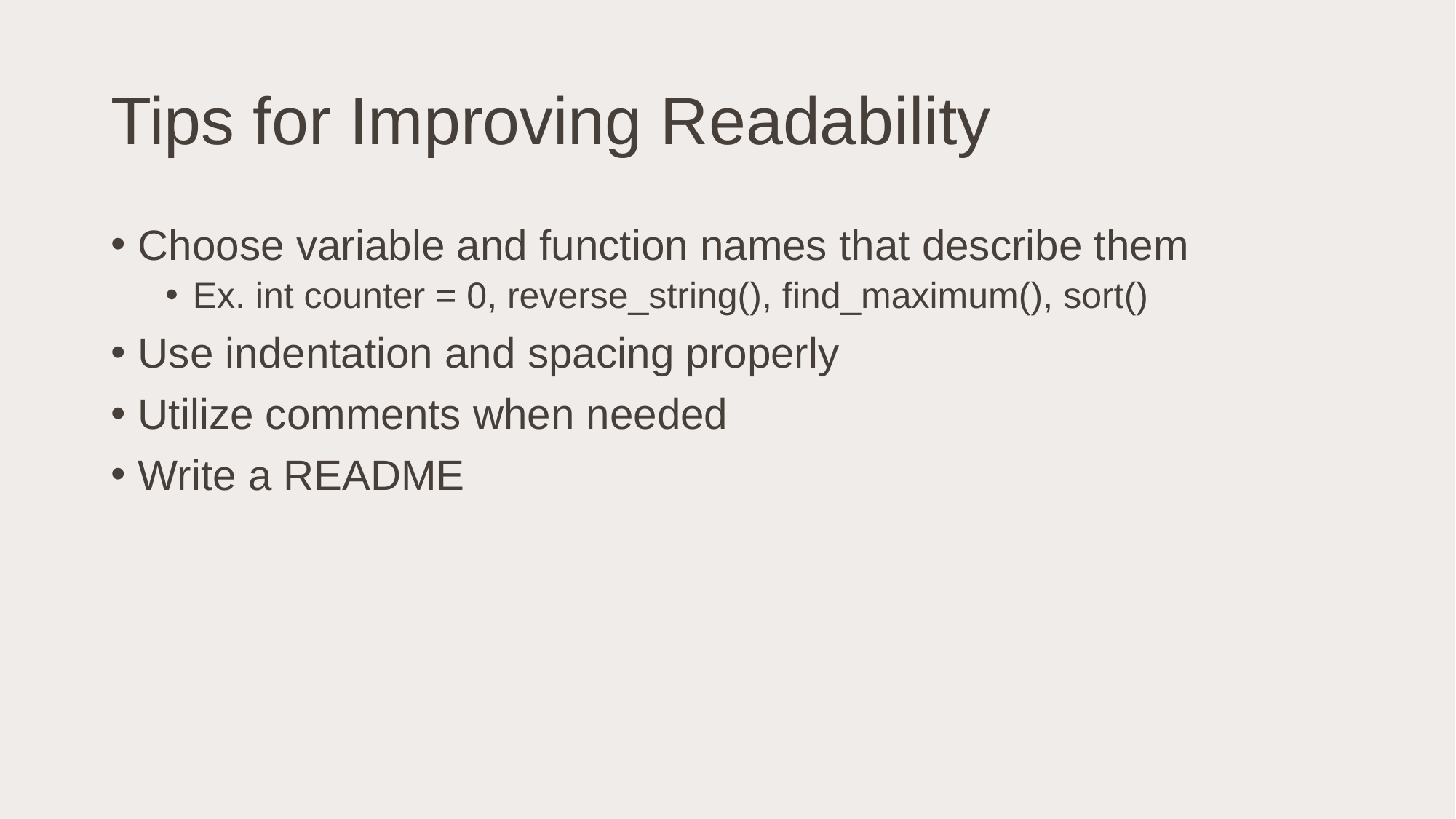

# Tips for Improving Readability
Choose variable and function names that describe them
Ex. int counter = 0, reverse_string(), find_maximum(), sort()
Use indentation and spacing properly
Utilize comments when needed
Write a README